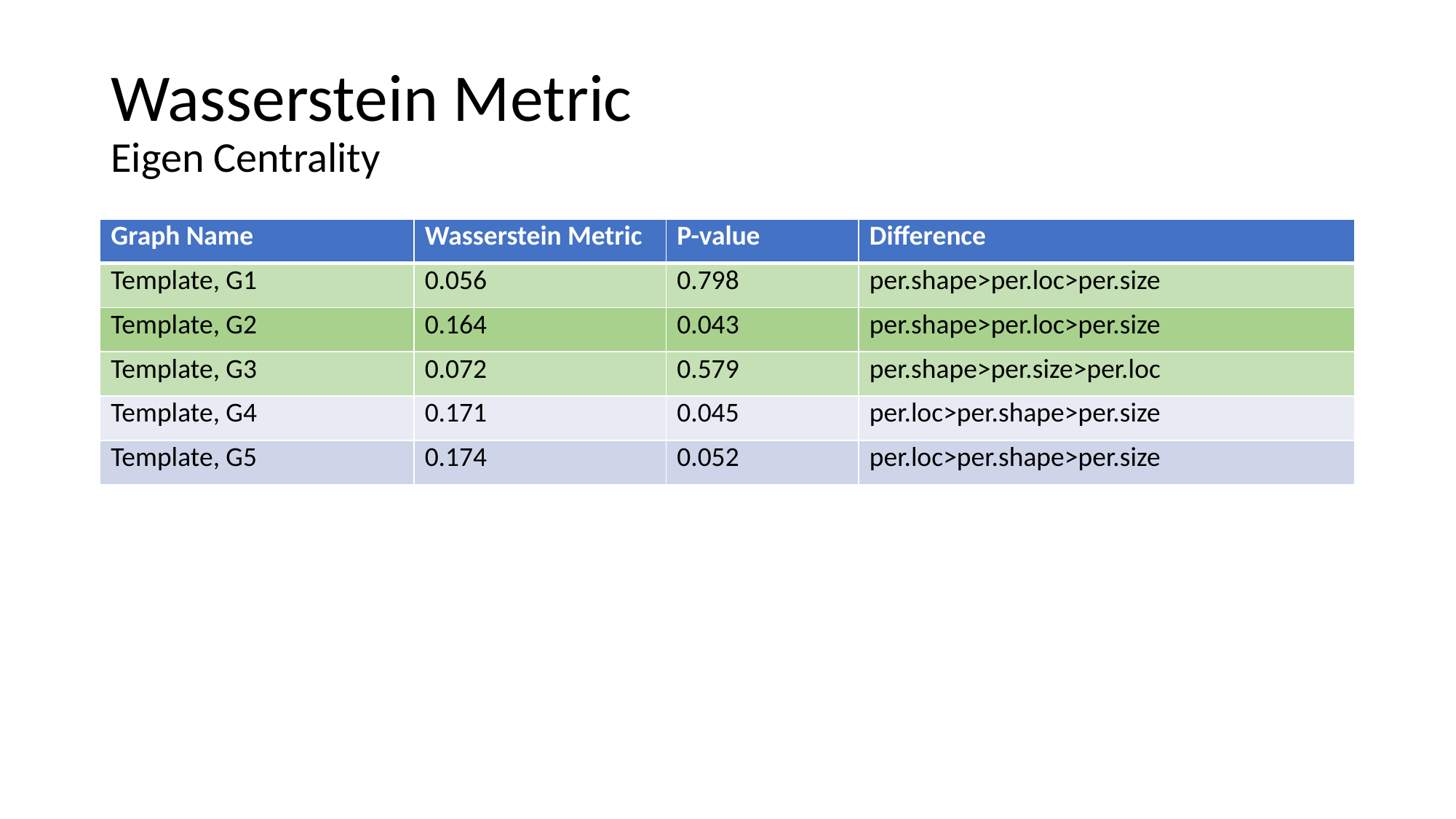

# Wasserstein Metric Eigen Centrality
| Graph Name | Wasserstein Metric | P-value | Difference |
| --- | --- | --- | --- |
| Template, G1 | 0.056 | 0.798 | per.shape>per.loc>per.size |
| Template, G2 | 0.164 | 0.043 | per.shape>per.loc>per.size |
| Template, G3 | 0.072 | 0.579 | per.shape>per.size>per.loc |
| Template, G4 | 0.171 | 0.045 | per.loc>per.shape>per.size |
| Template, G5 | 0.174 | 0.052 | per.loc>per.shape>per.size |